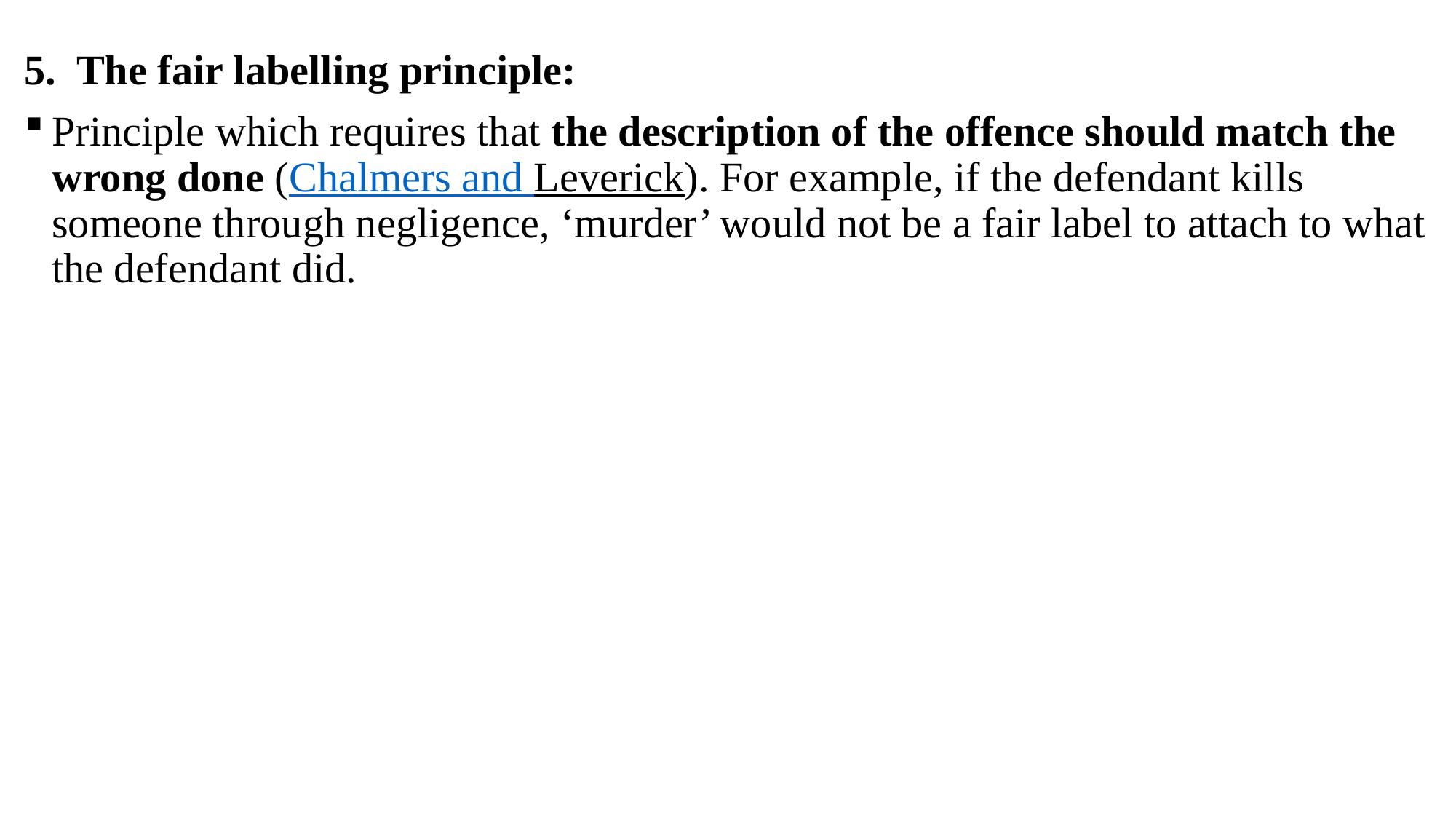

# 5.  The fair labelling principle:
Principle which requires that the description of the offence should match the wrong done (Chalmers and Leverick). For example, if the defendant kills someone through negligence, ‘murder’ would not be a fair label to attach to what the defendant did.